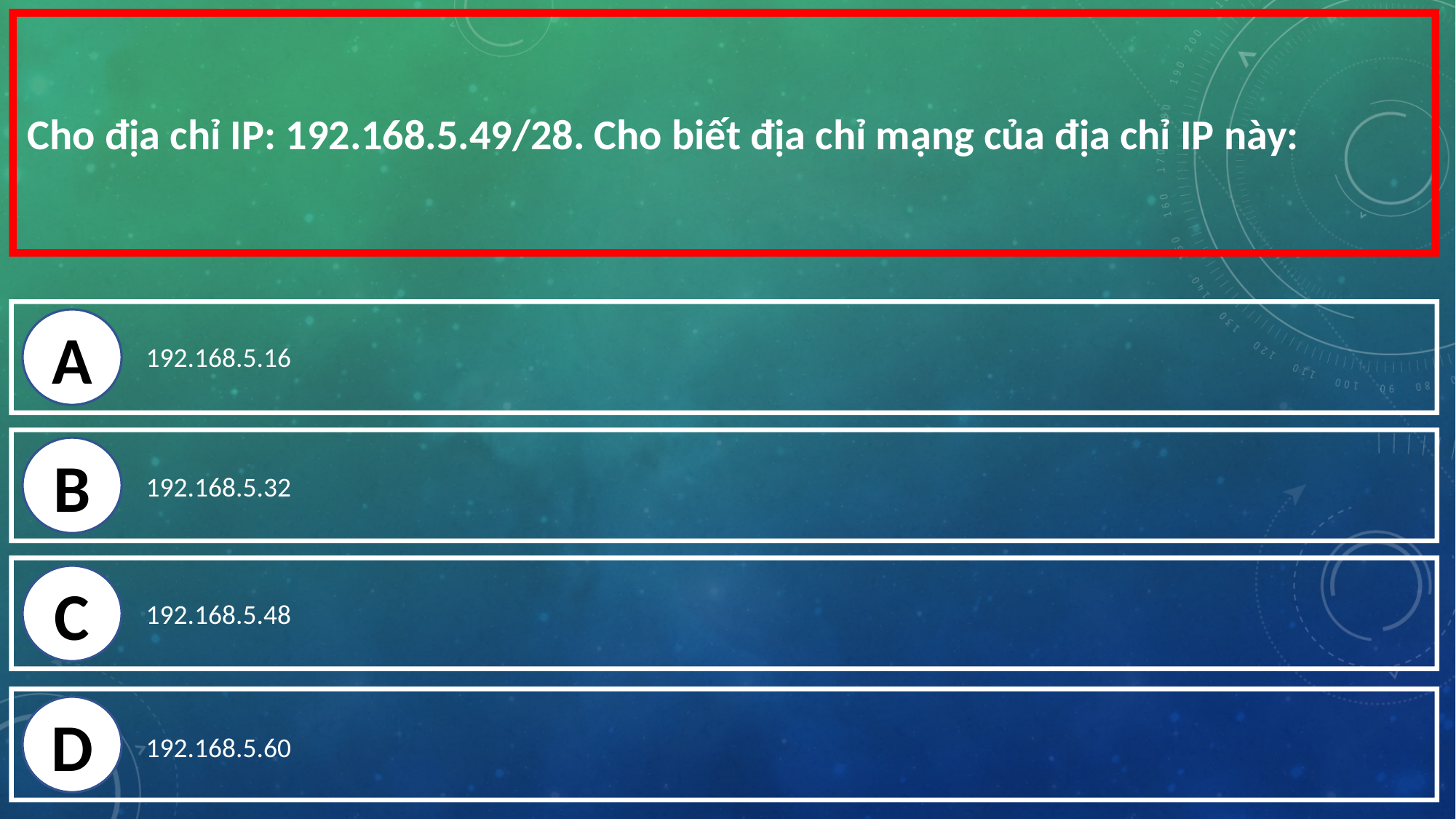

Cho địa chỉ IP: 192.168.5.49/28. Cho biết địa chỉ mạng của địa chỉ IP này:

A
192.168.5.16

B
192.168.5.32

C
192.168.5.48

D
192.168.5.60